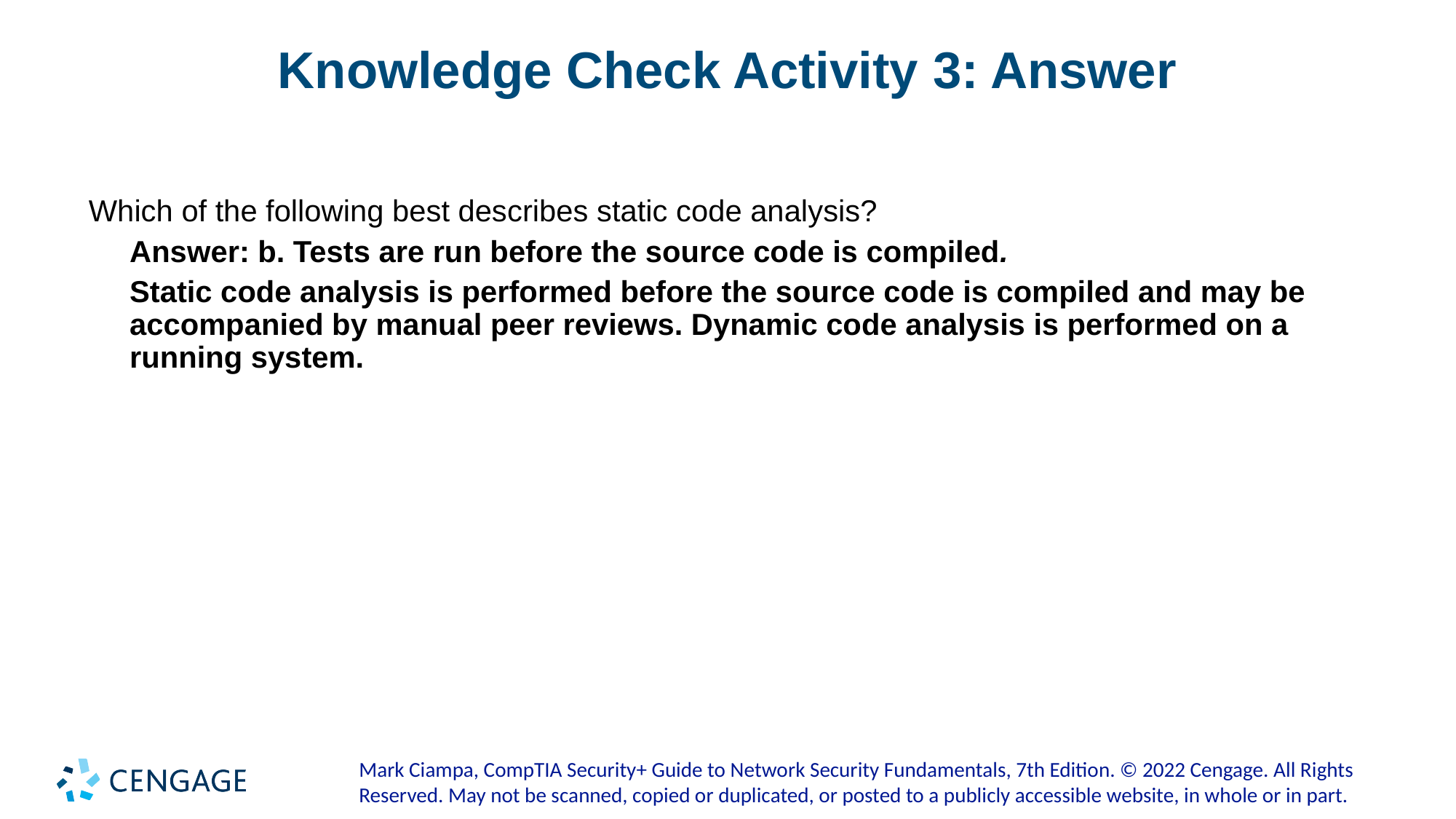

# Knowledge Check Activity 3: Answer
Which of the following best describes static code analysis?
Answer: b. Tests are run before the source code is compiled.
Static code analysis is performed before the source code is compiled and may be accompanied by manual peer reviews. Dynamic code analysis is performed on a running system.